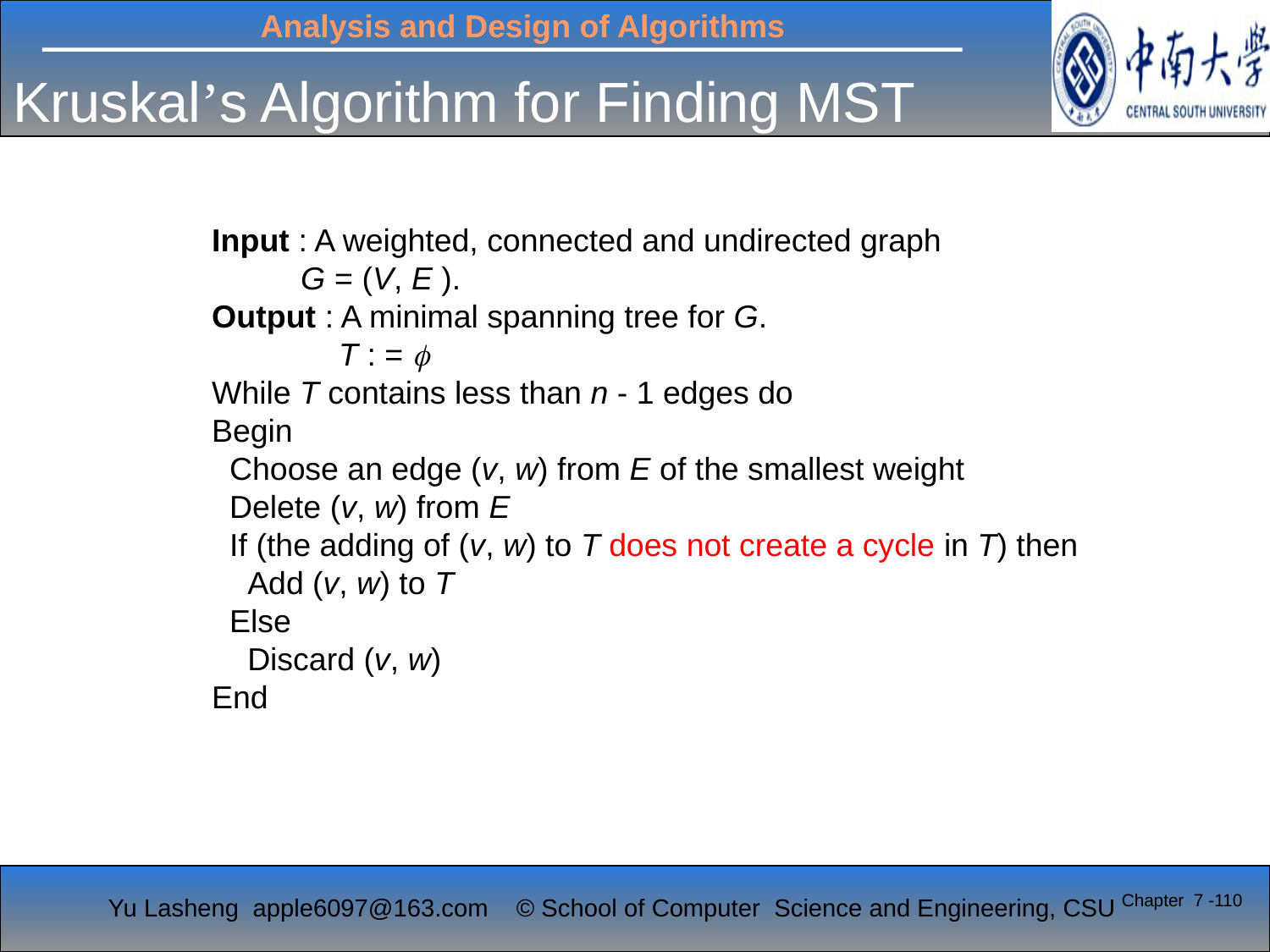

# Kruskal’s Algorithm for Finding MST
Input : A weighted, connected and undirected graph
          G = (V, E ).
Output : A minimal spanning tree for G.
	T : = φ
While T contains less than n - 1 edges do
Begin
  Choose an edge (v, w) from E of the smallest weight
  Delete (v, w) from E
  If (the adding of (v, w) to T does not create a cycle in T) then
    Add (v, w) to T
  Else
    Discard (v, w)
End
Chapter  7 -110